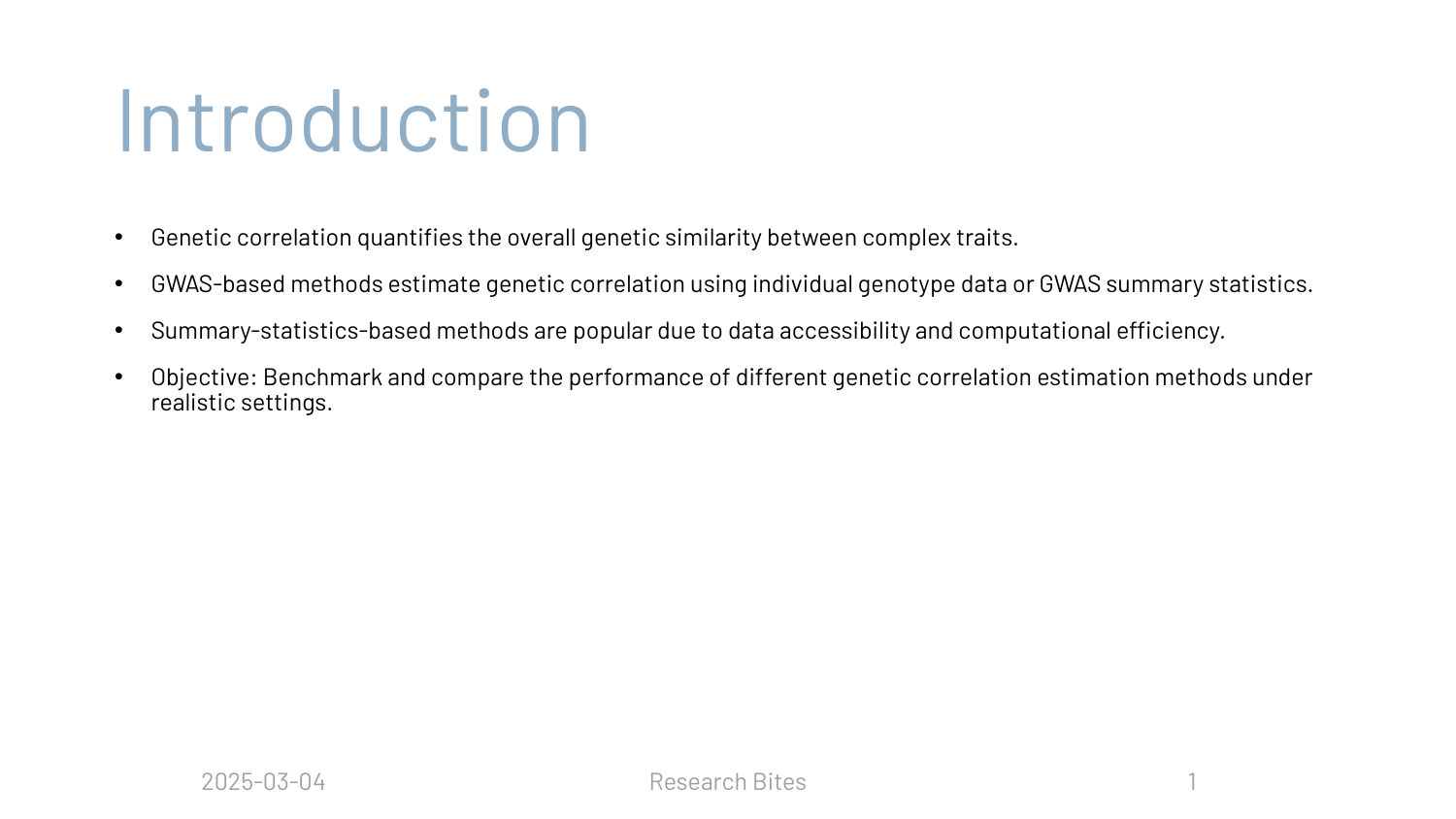

# Introduction
Genetic correlation quantifies the overall genetic similarity between complex traits.
GWAS-based methods estimate genetic correlation using individual genotype data or GWAS summary statistics.
Summary-statistics-based methods are popular due to data accessibility and computational efficiency.
Objective: Benchmark and compare the performance of different genetic correlation estimation methods under realistic settings.
2025-03-04
Research Bites
1